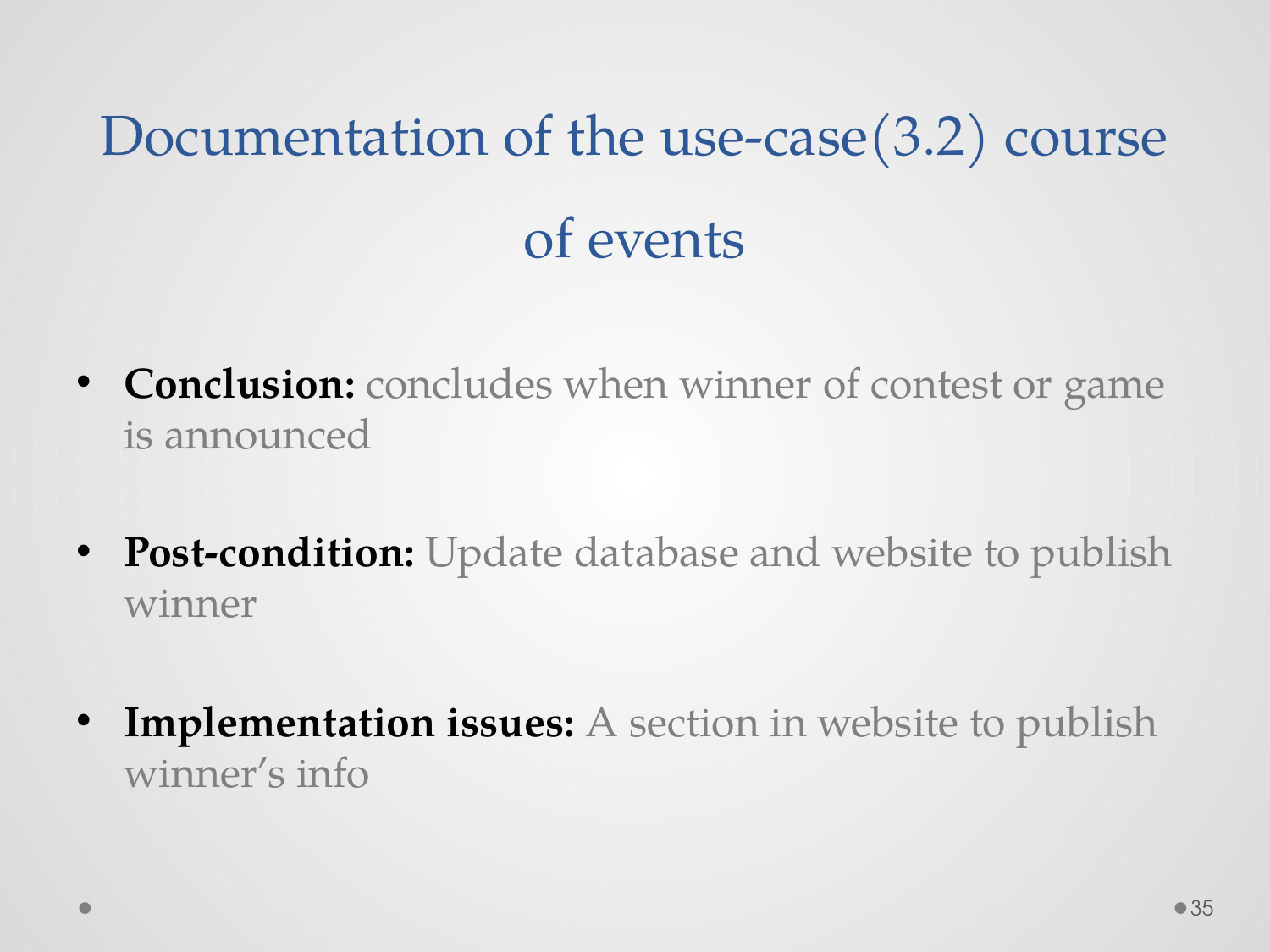

# Documentation of the use-case(3.2) course of events
Conclusion: concludes when winner of contest or game is announced

Post-condition: Update database and website to publish winner

Implementation issues: A section in website to publish winner’s info
35